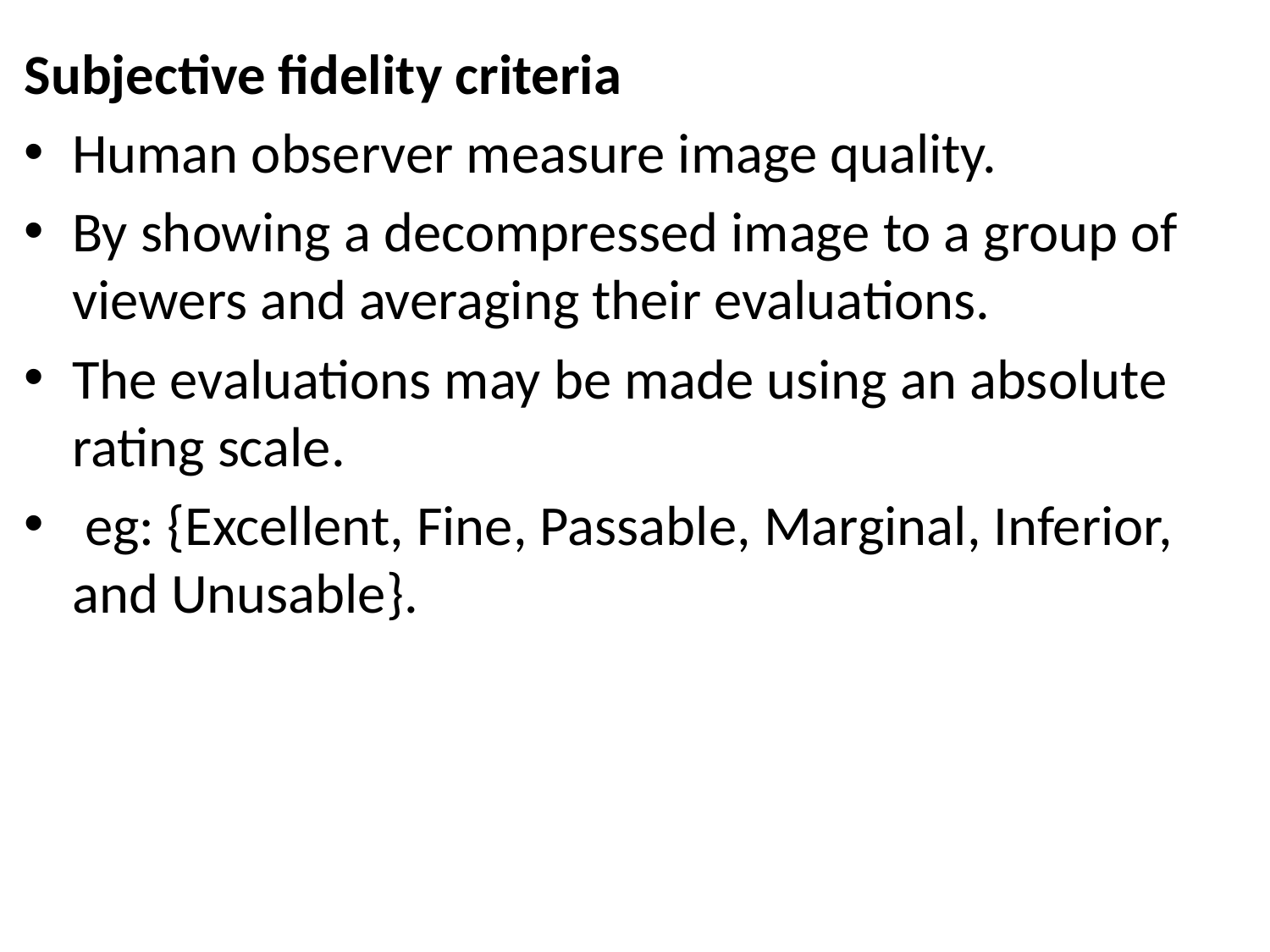

Subjective fidelity criteria
Human observer measure image quality.
By showing a decompressed image to a group of viewers and averaging their evaluations.
The evaluations may be made using an absolute rating scale.
 eg: {Excellent, Fine, Passable, Marginal, Inferior, and Unusable}.